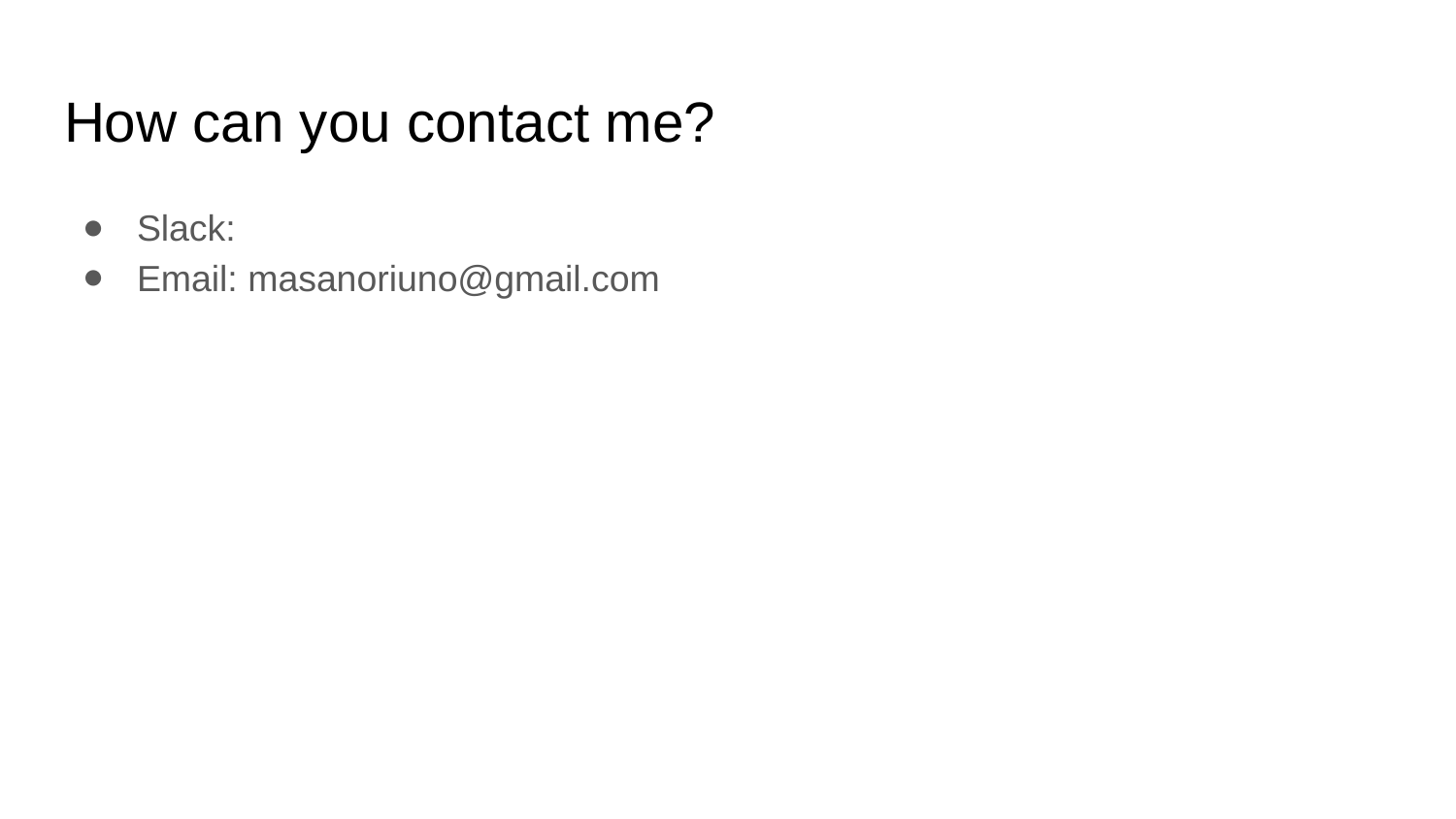

# How can you contact me?
Slack:
Email: masanoriuno@gmail.com